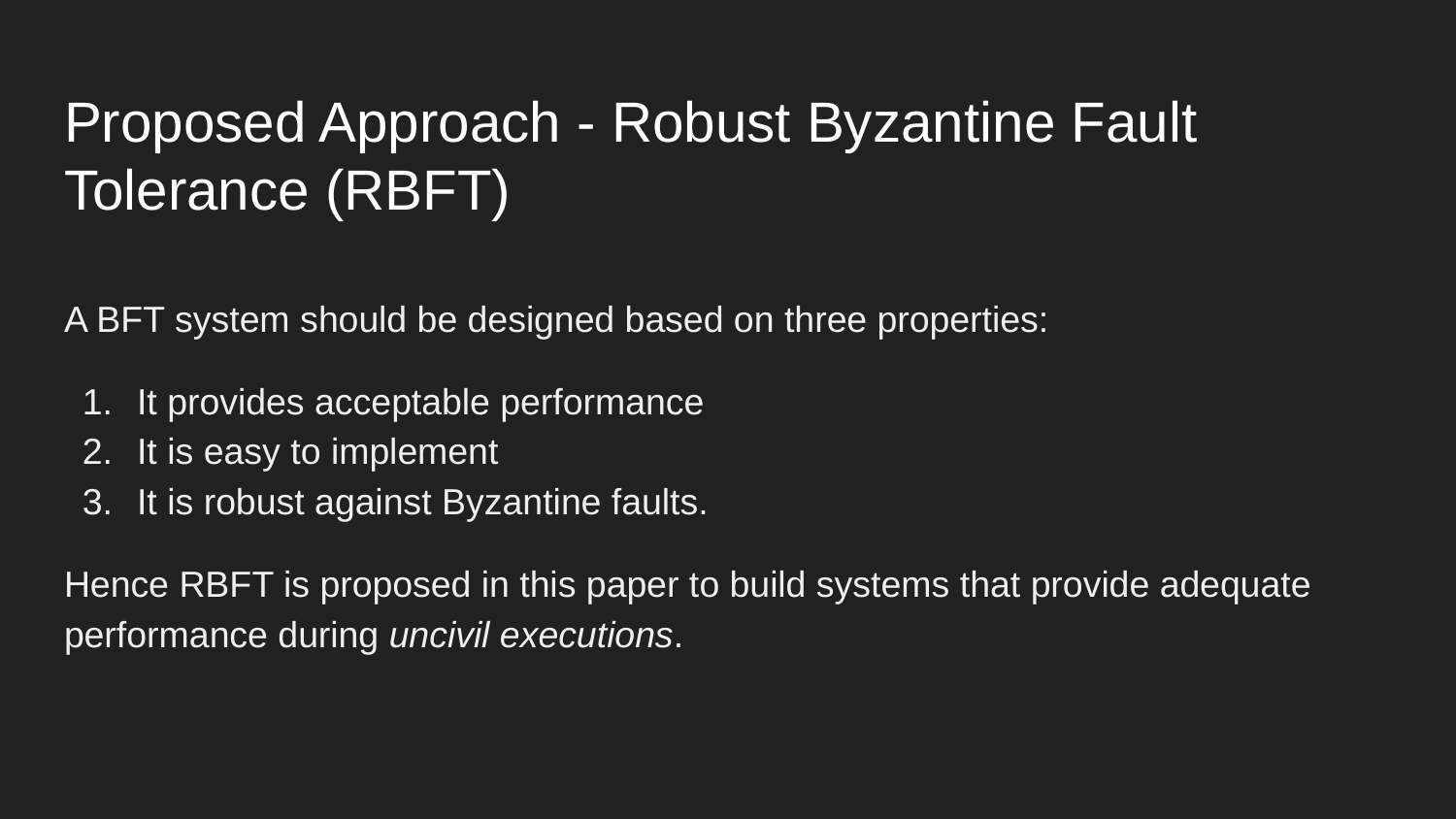

# Proposed Approach - Robust Byzantine Fault Tolerance (RBFT)
A BFT system should be designed based on three properties:
It provides acceptable performance
It is easy to implement
It is robust against Byzantine faults.
Hence RBFT is proposed in this paper to build systems that provide adequate performance during uncivil executions.